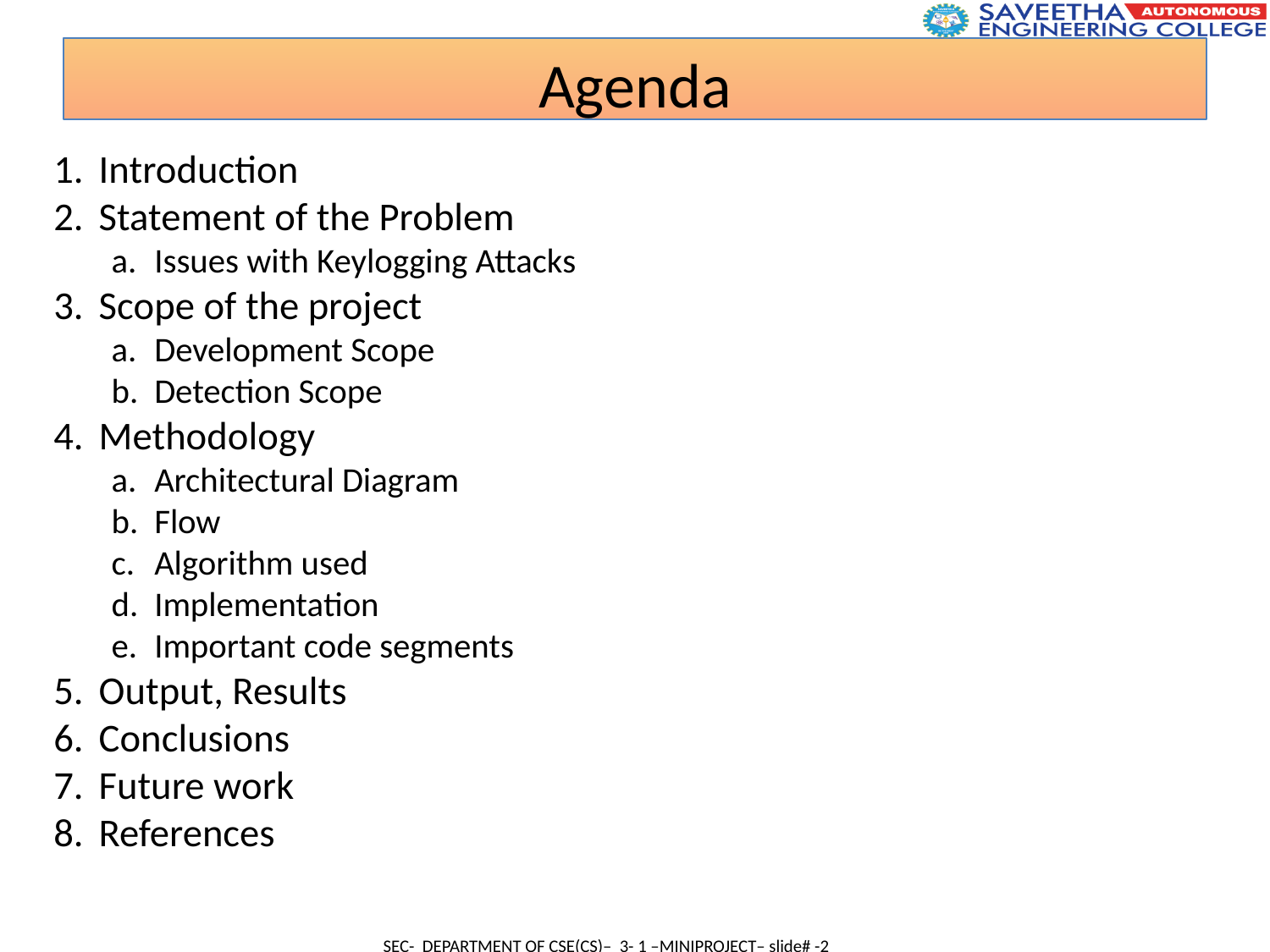

Agenda
Introduction
Statement of the Problem
Issues with Keylogging Attacks
Scope of the project
Development Scope
Detection Scope
Methodology
Architectural Diagram
Flow
Algorithm used
Implementation
Important code segments
Output, Results
Conclusions
Future work
References